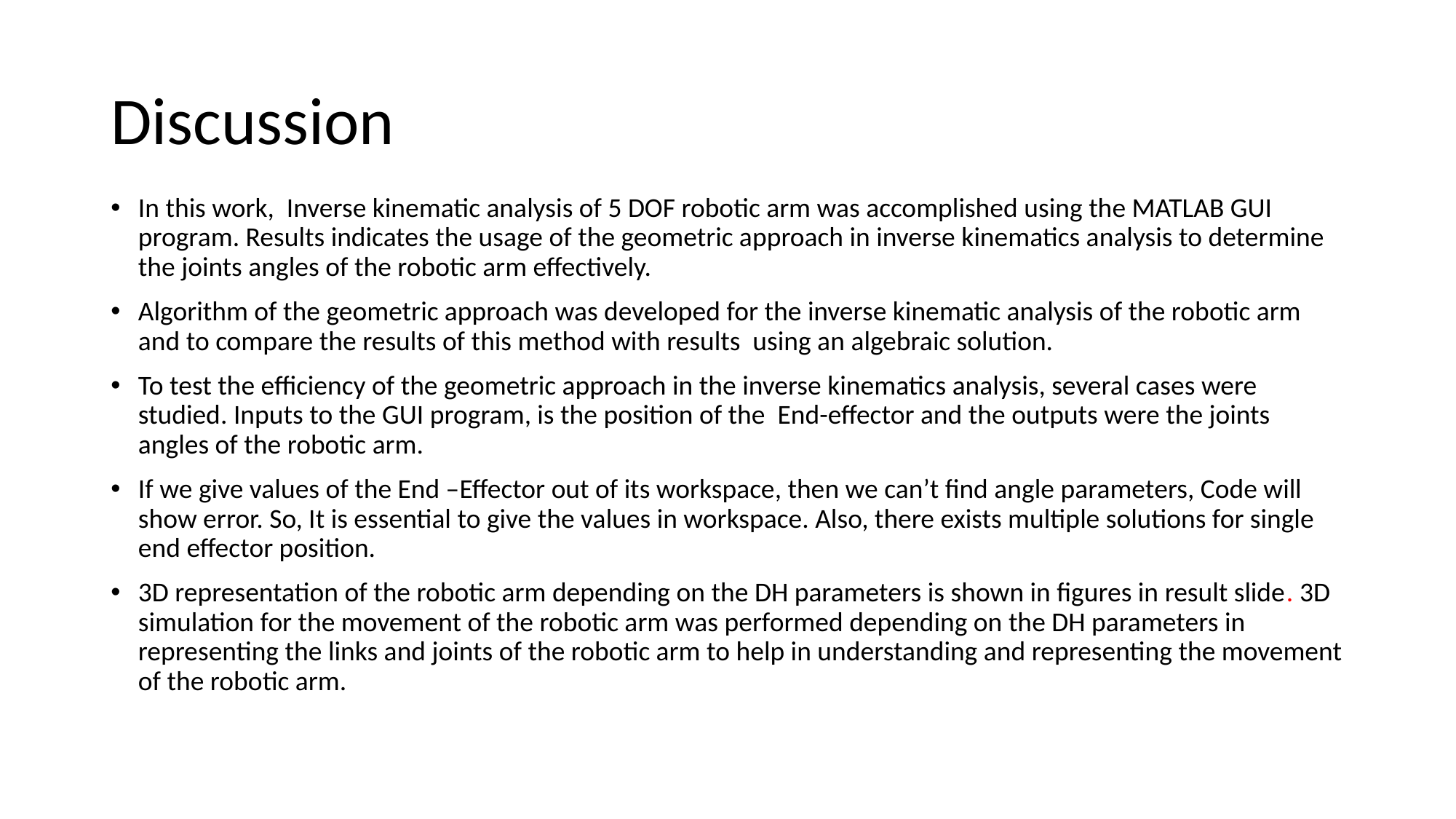

# Discussion
In this work,  Inverse kinematic analysis of 5 DOF robotic arm was accomplished using the MATLAB GUI program. Results indicates the usage of the geometric approach in inverse kinematics analysis to determine the joints angles of the robotic arm effectively.
Algorithm of the geometric approach was developed for the inverse kinematic analysis of the robotic arm and to compare the results of this method with results  using an algebraic solution.
To test the efficiency of the geometric approach in the inverse kinematics analysis, several cases were studied. Inputs to the GUI program, is the position of the  End-effector and the outputs were the joints angles of the robotic arm.
If we give values of the End –Effector out of its workspace, then we can’t find angle parameters, Code will show error. So, It is essential to give the values in workspace. Also, there exists multiple solutions for single end effector position.
3D representation of the robotic arm depending on the DH parameters is shown in figures in result slide. 3D simulation for the movement of the robotic arm was performed depending on the DH parameters in representing the links and joints of the robotic arm to help in understanding and representing the movement of the robotic arm.